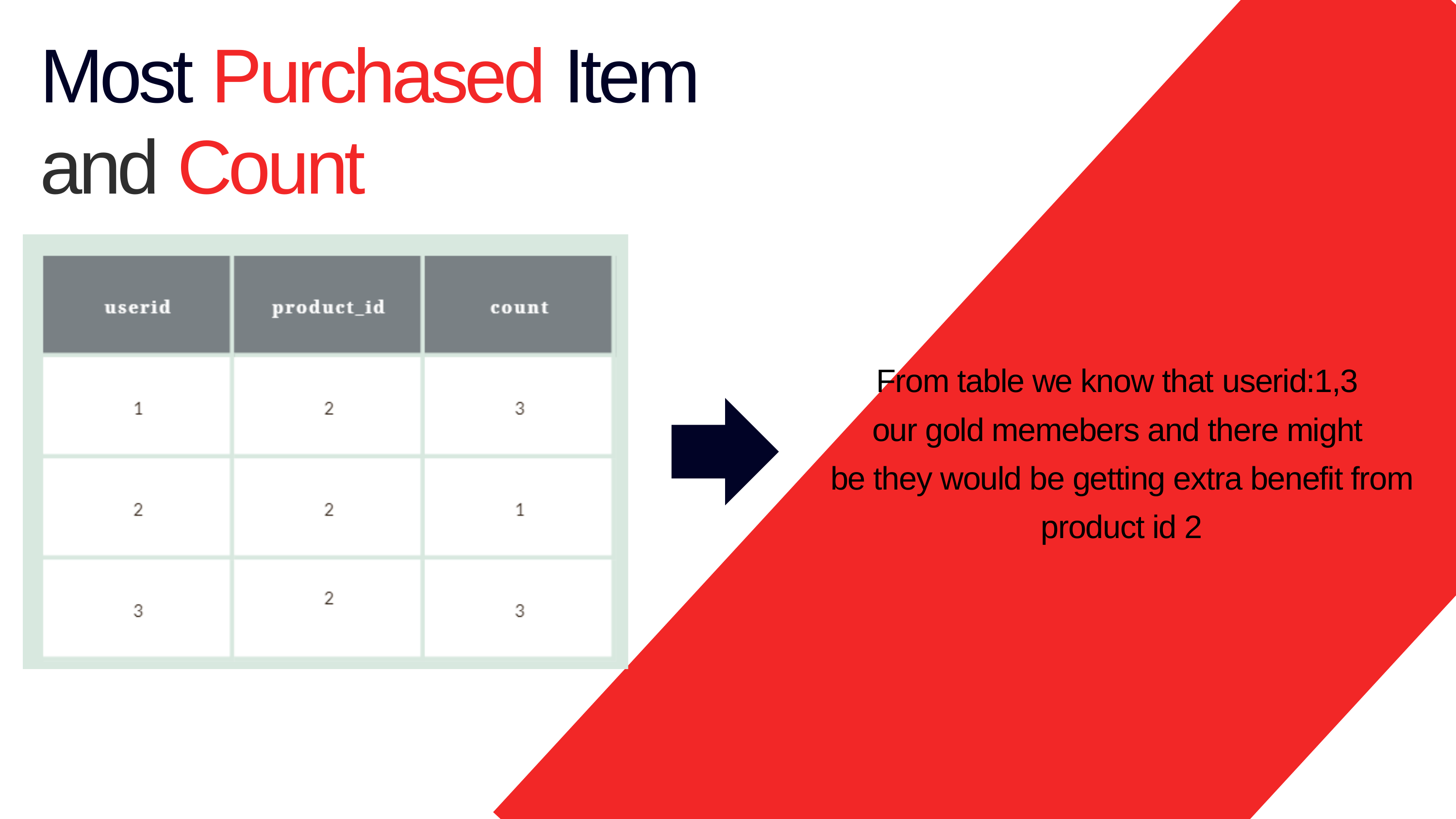

Most Purchased Item
and Count

From table we know that userid:1,3
our gold memebers and there might
be they would be getting extra benefit from product id 2

03
Express Courier
Ware House
Nam ultricies dui vulputate, ornare dui pulvinar, pretium eros.
Nam ultricies dui vulputate, ornare dui pulvinar, pretium eros.